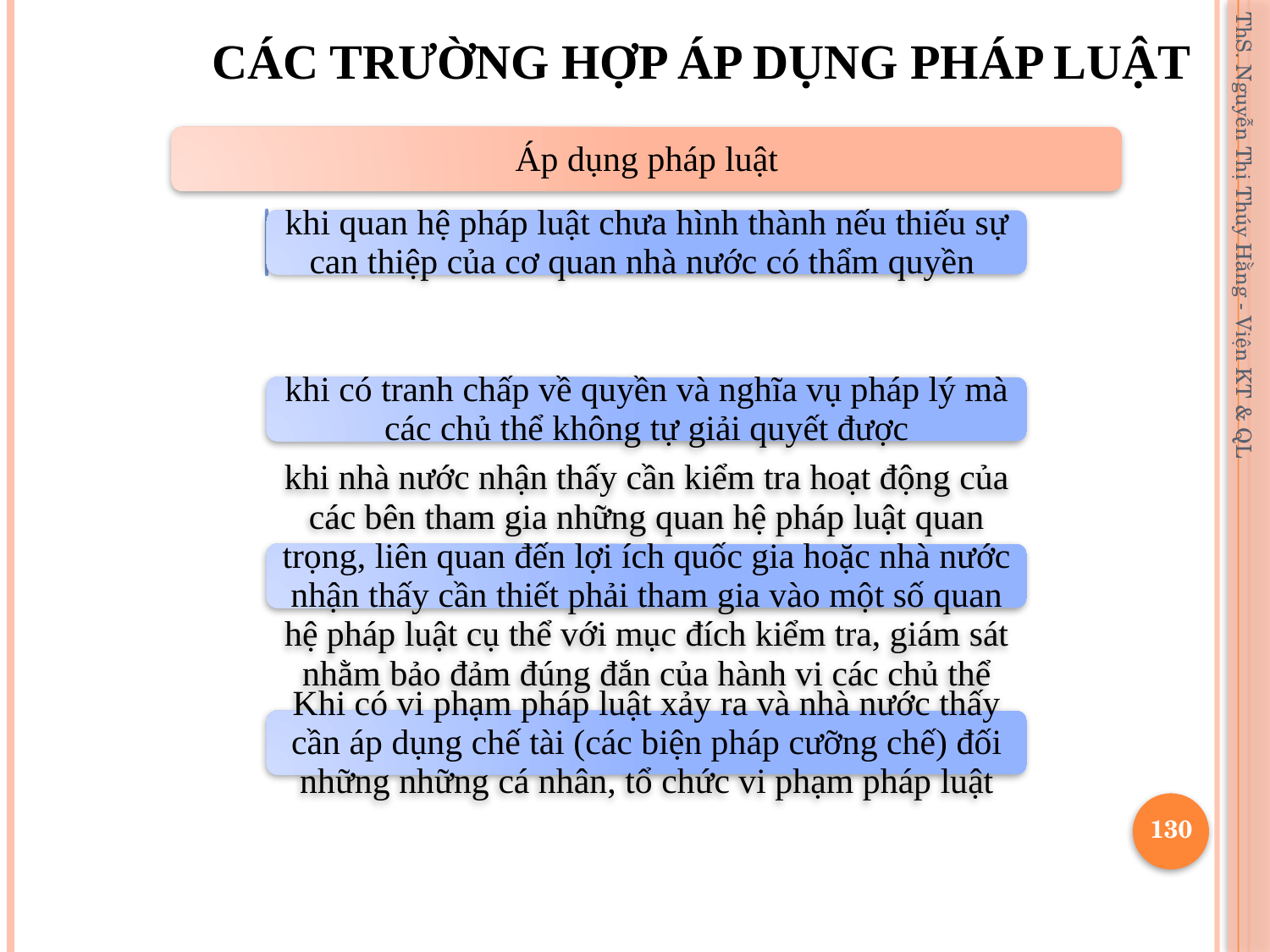

# Các trường hợp áp dụng pháp luật
Áp dụng pháp luật
khi quan hệ pháp luật chưa hình thành nếu thiếu sự can thiệp của cơ quan nhà nước có thẩm quyền
khi có tranh chấp về quyền và nghĩa vụ pháp lý mà các chủ thể không tự giải quyết được
khi nhà nước nhận thấy cần kiểm tra hoạt động của các bên tham gia những quan hệ pháp luật quan trọng, liên quan đến lợi ích quốc gia hoặc nhà nước nhận thấy cần thiết phải tham gia vào một số quan hệ pháp luật cụ thể với mục đích kiểm tra, giám sát nhằm bảo đảm đúng đắn của hành vi các chủ thể
Khi có vi phạm pháp luật xảy ra và nhà nước thấy cần áp dụng chế tài (các biện pháp cưỡng chế) đối những những cá nhân, tổ chức vi phạm pháp luật
ThS. Nguyễn Thị Thúy Hằng - Viện KT & QL
130